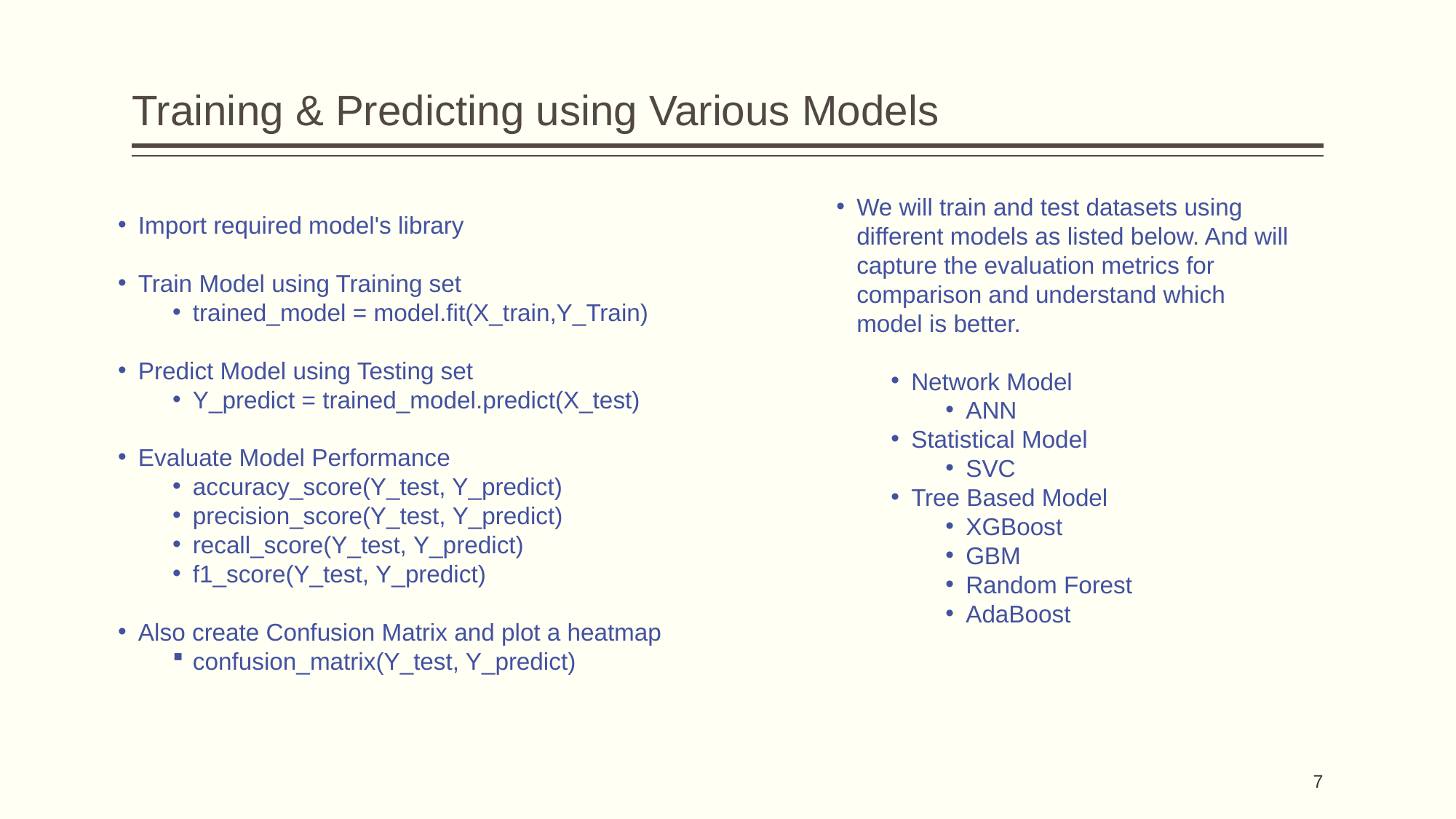

# Training & Predicting using Various Models
We will train and test datasets using different models as listed below. And will capture the evaluation metrics for comparison and understand which model is better.

Network Model
ANN
Statistical Model
SVC
Tree Based Model
XGBoost
GBM
Random Forest
AdaBoost

Import required model's library

Train Model using Training set
trained_model = model.fit(X_train,Y_Train)

Predict Model using Testing set
Y_predict = trained_model.predict(X_test)

Evaluate Model Performance
accuracy_score(Y_test, Y_predict)
precision_score(Y_test, Y_predict)
recall_score(Y_test, Y_predict)
f1_score(Y_test, Y_predict)

Also create Confusion Matrix and plot a heatmap
confusion_matrix(Y_test, Y_predict)

7